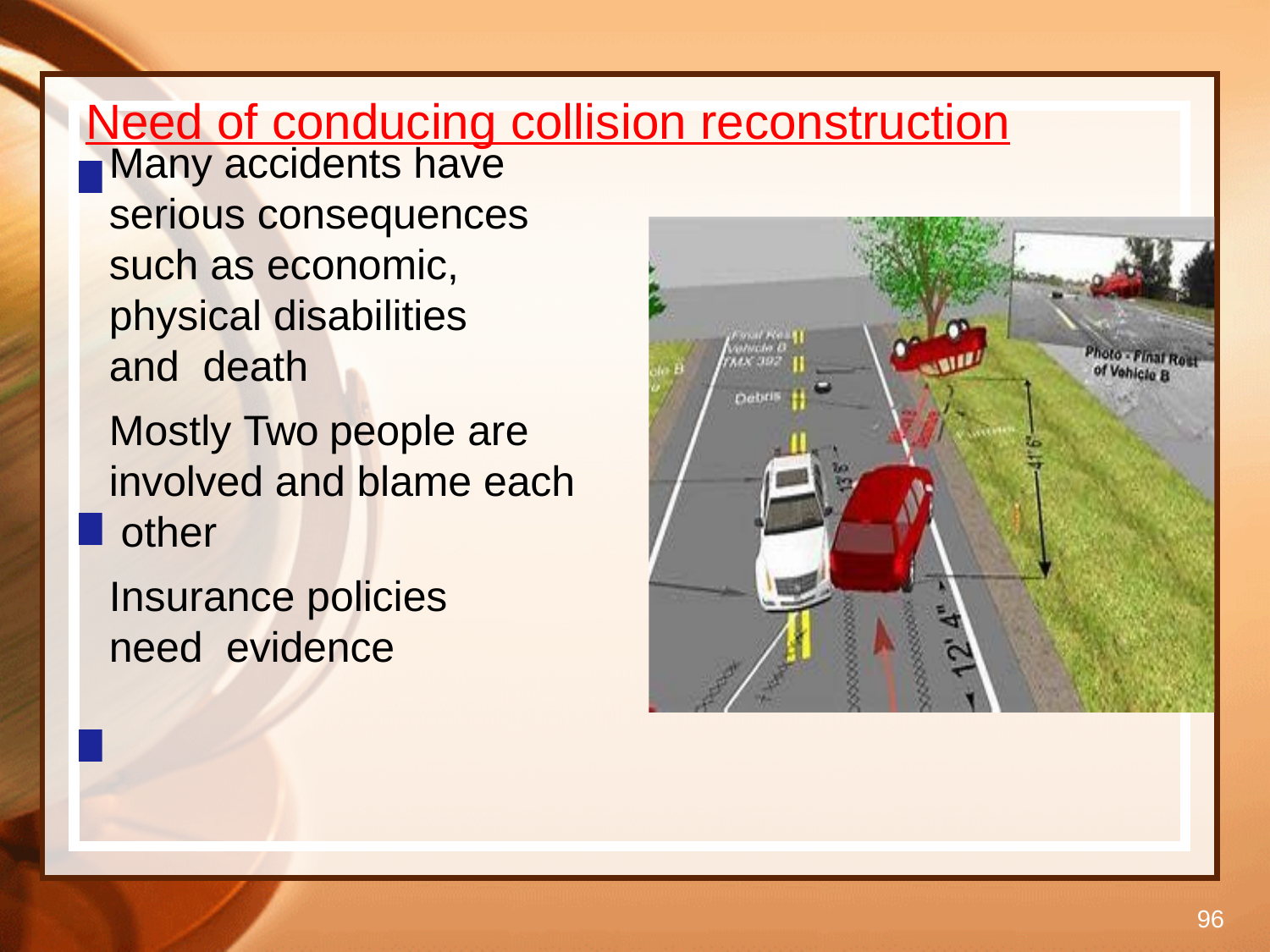

# Need of conducing collision reconstruction
Many accidents have  serious consequences  such as economic,  physical disabilities and  death
Mostly Two people are  involved and blame each  other
Insurance policies need  evidence

96